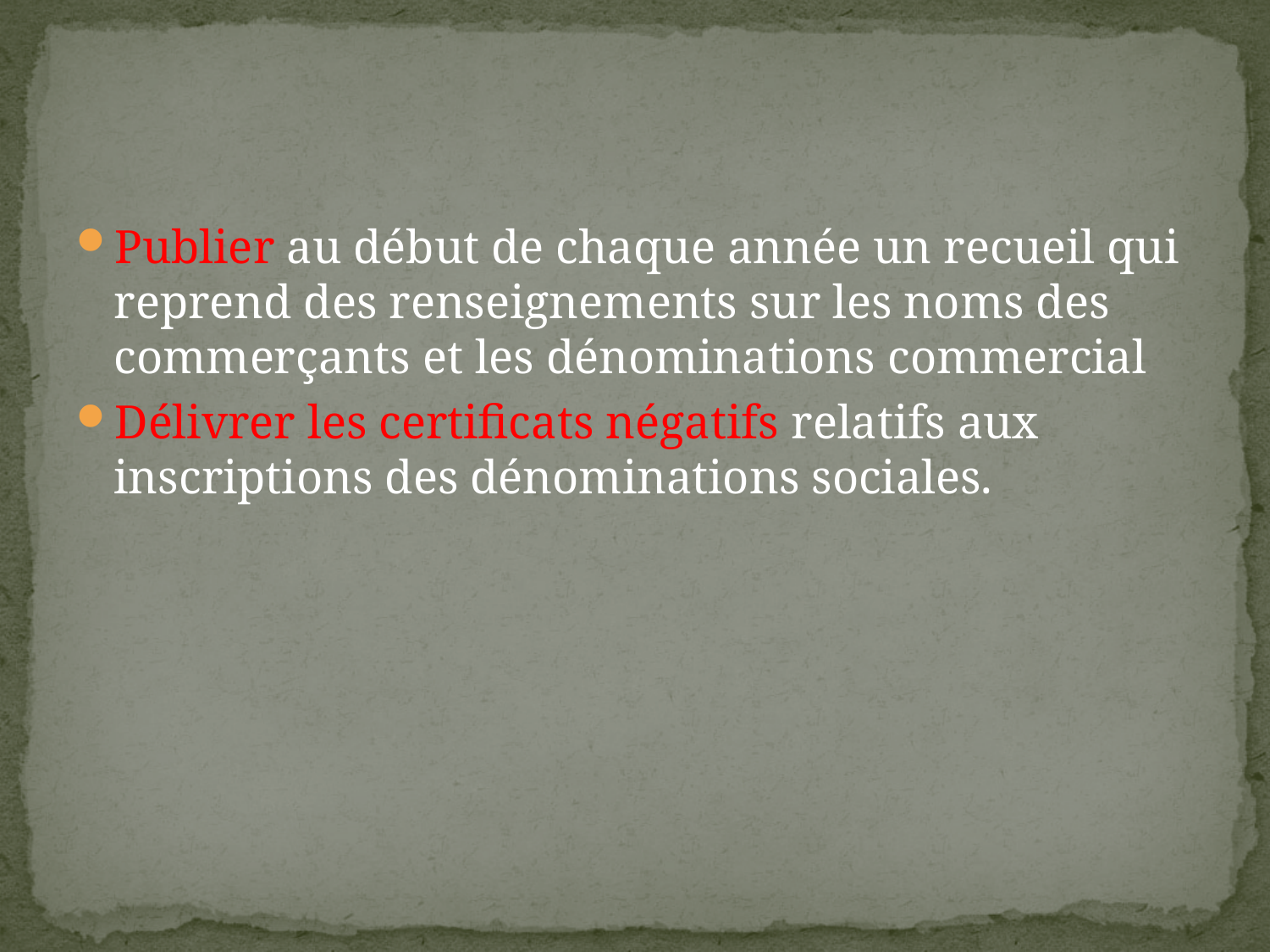

#
Publier au début de chaque année un recueil qui reprend des renseignements sur les noms des commerçants et les dénominations commercial
Délivrer les certificats négatifs relatifs aux inscriptions des dénominations sociales.